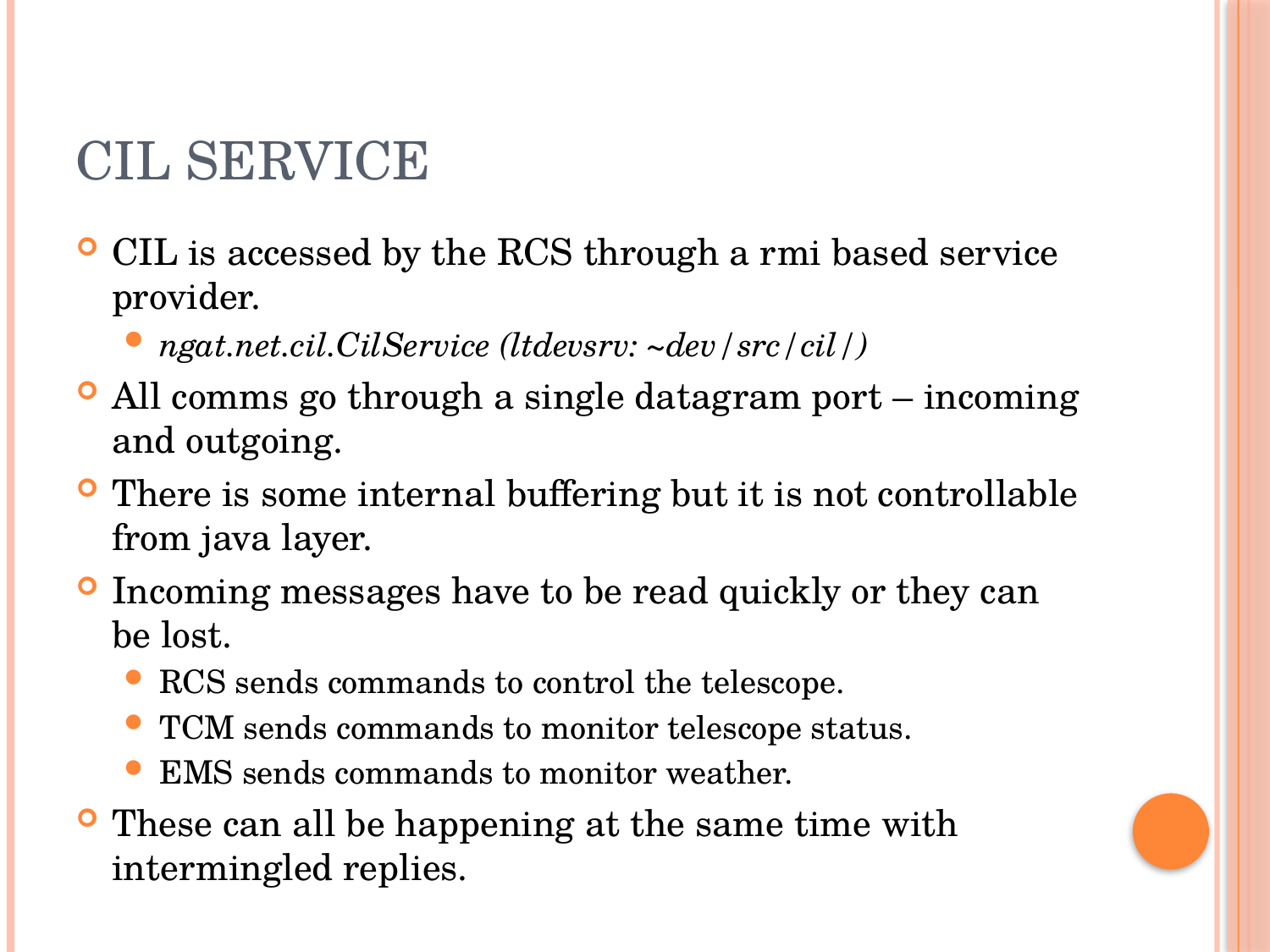

# CIL service
CIL is accessed by the RCS through a rmi based service provider.
ngat.net.cil.CilService (ltdevsrv: ~dev/src/cil/)
All comms go through a single datagram port – incoming and outgoing.
There is some internal buffering but it is not controllable from java layer.
Incoming messages have to be read quickly or they can be lost.
RCS sends commands to control the telescope.
TCM sends commands to monitor telescope status.
EMS sends commands to monitor weather.
These can all be happening at the same time with intermingled replies.